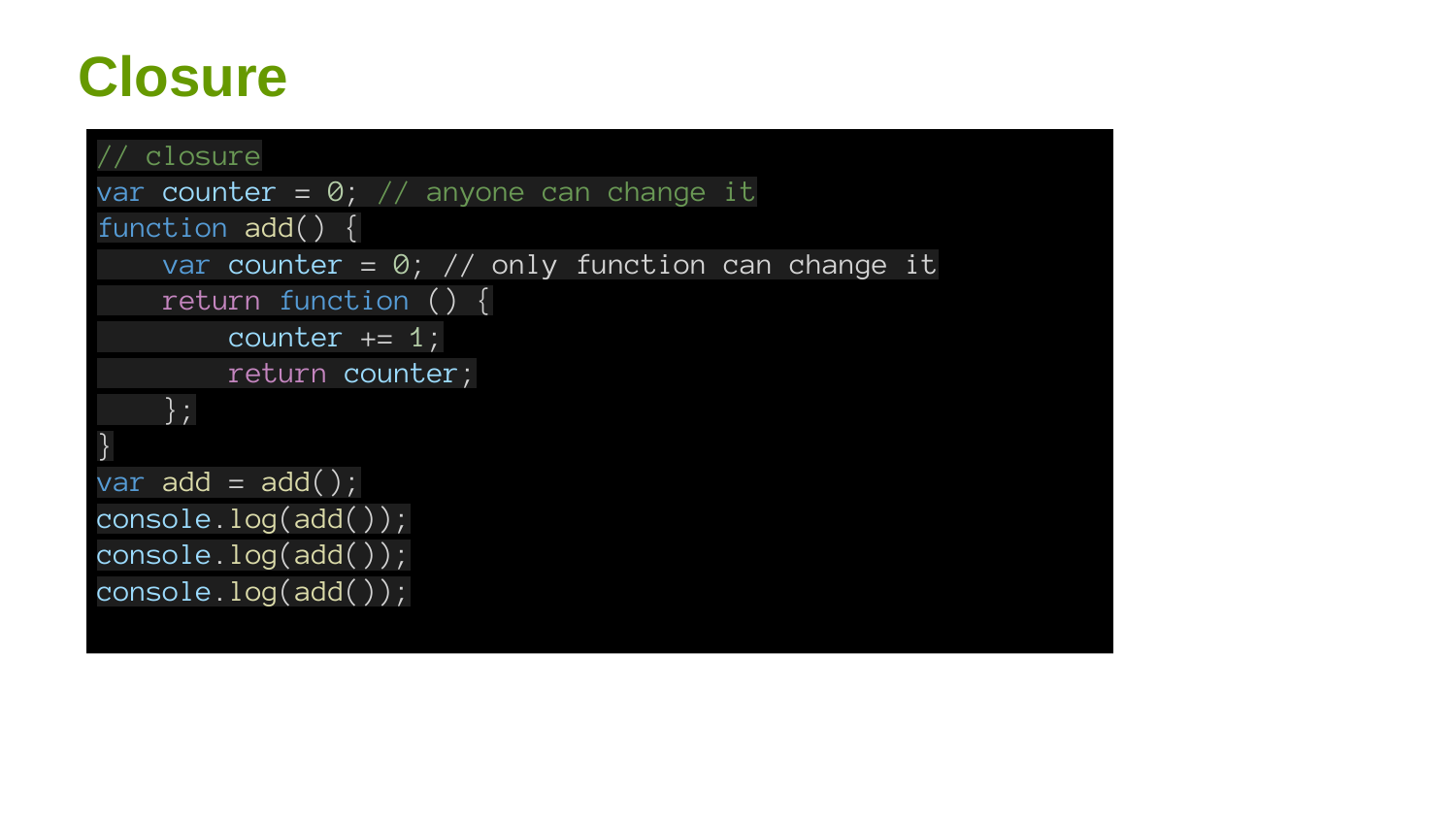

# Closure
// closure
var counter = 0; // anyone can change it
function add() {
    var counter = 0; // only function can change it
    return function () {
        counter += 1;
        return counter;
    };
}
var add = add();
console.log(add());
console.log(add());
console.log(add());